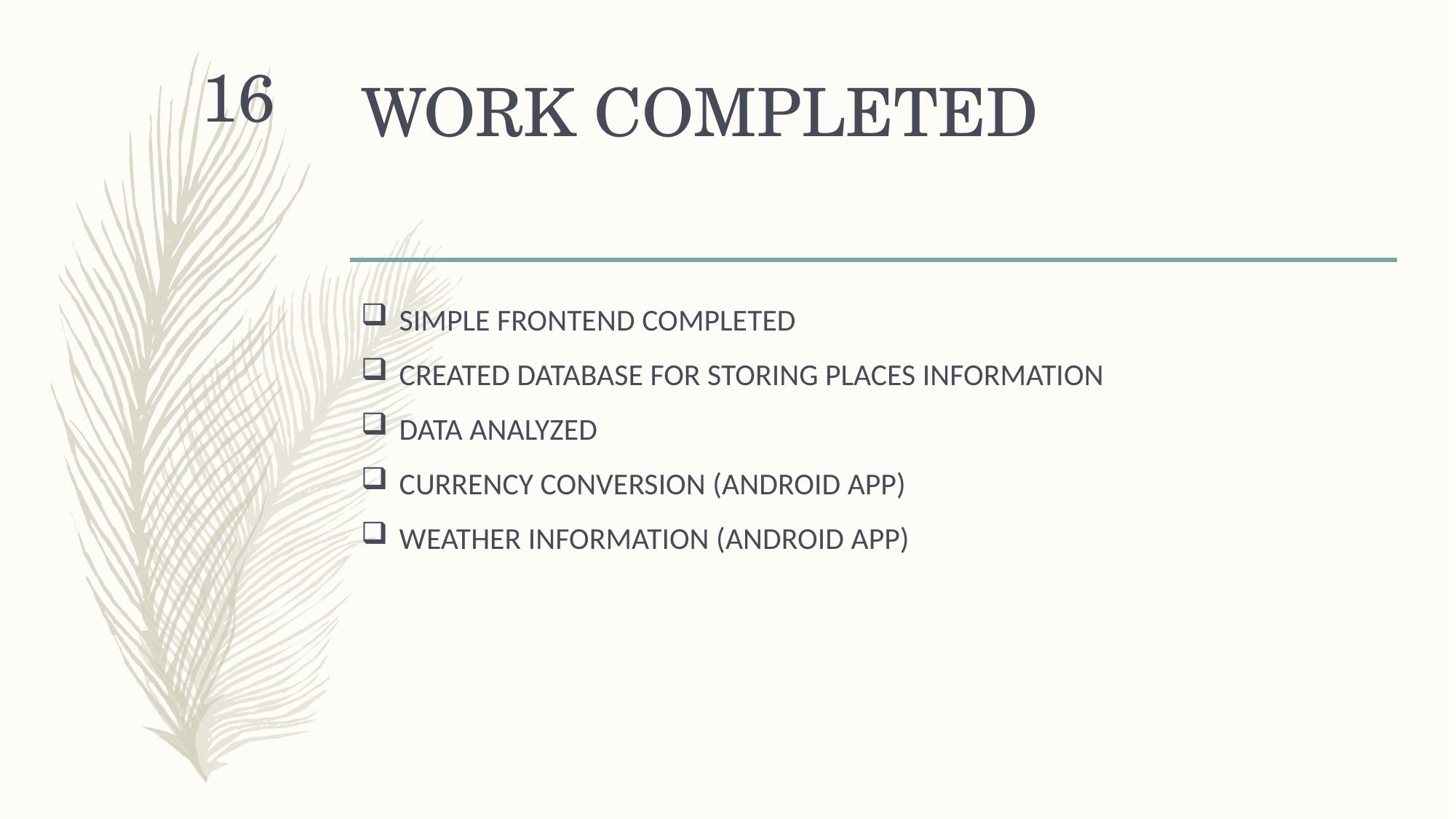

# WORK COMPLETED
16
SIMPLE FRONTEND COMPLETED
CREATED DATABASE FOR STORING PLACES INFORMATION
DATA ANALYZED
CURRENCY CONVERSION (ANDROID APP)
WEATHER INFORMATION (ANDROID APP)